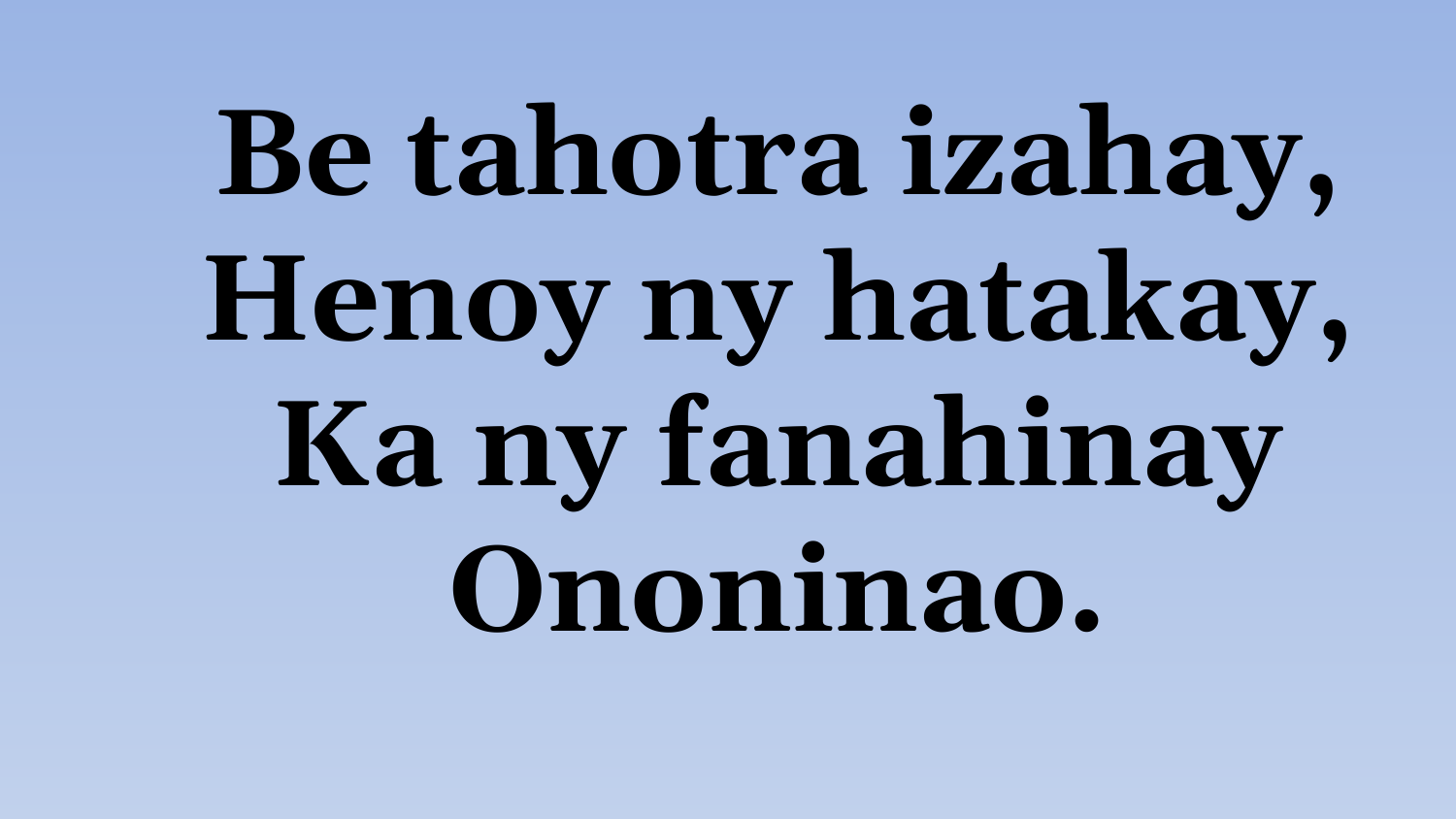

# Be tahotra izahay, Henoy ny hatakay, Ka ny fanahinay Ononinao.